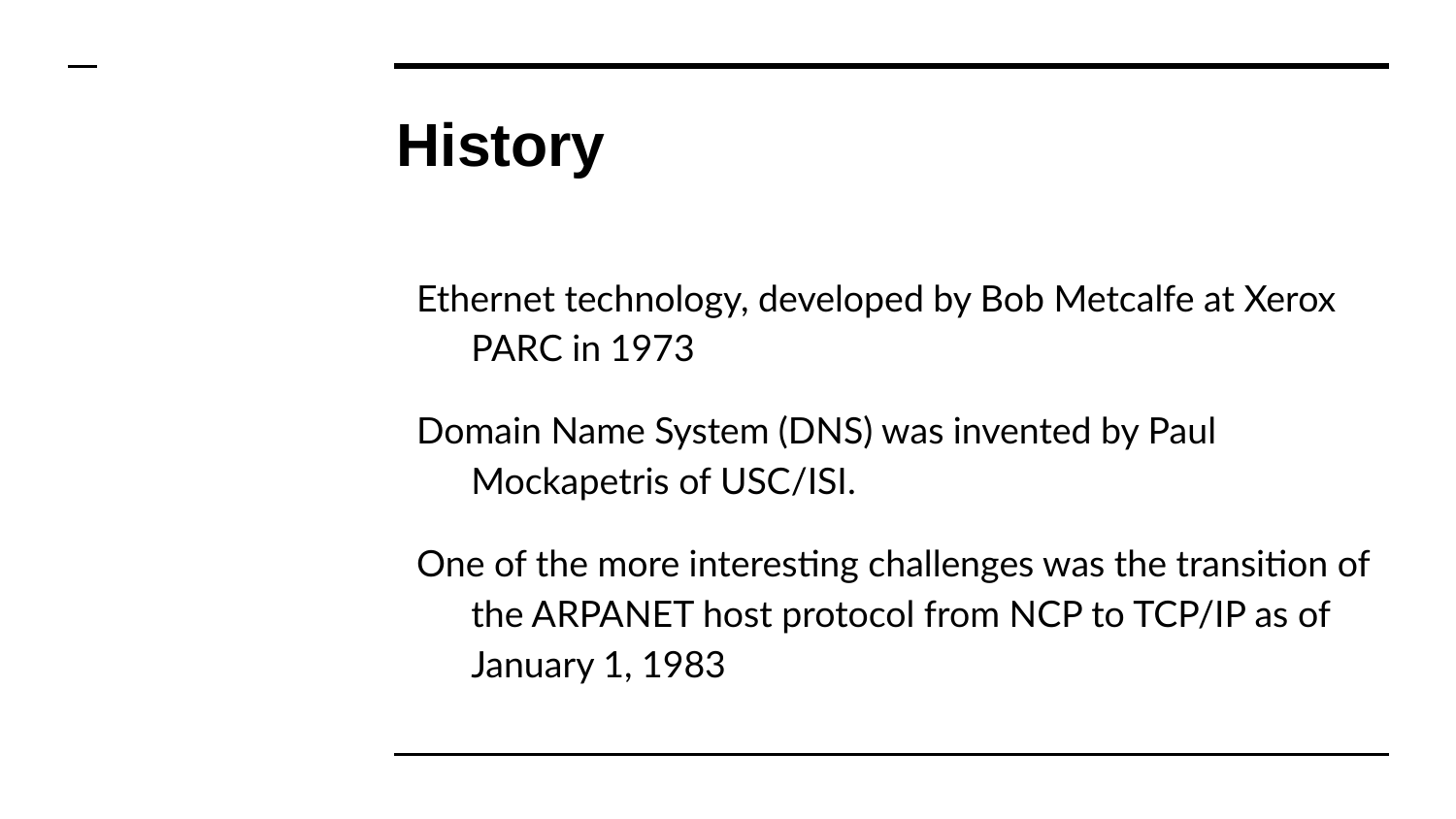

# History
Ethernet technology, developed by Bob Metcalfe at Xerox PARC in 1973
Domain Name System (DNS) was invented by Paul Mockapetris of USC/ISI.
One of the more interesting challenges was the transition of the ARPANET host protocol from NCP to TCP/IP as of January 1, 1983